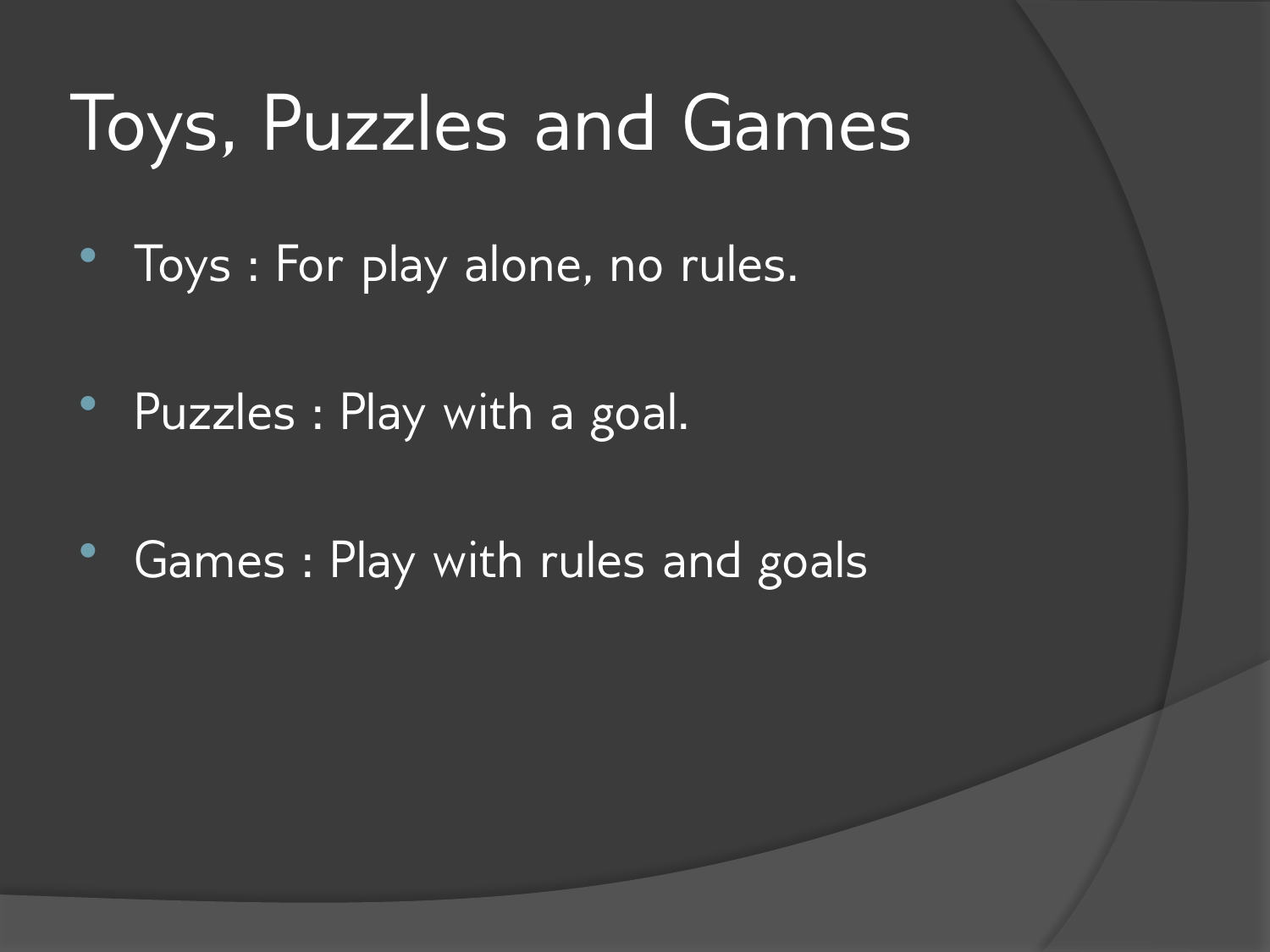

# Toys, Puzzles and Games
Toys : For play alone, no rules.

Puzzles : Play with a goal.

Games : Play with rules and goals